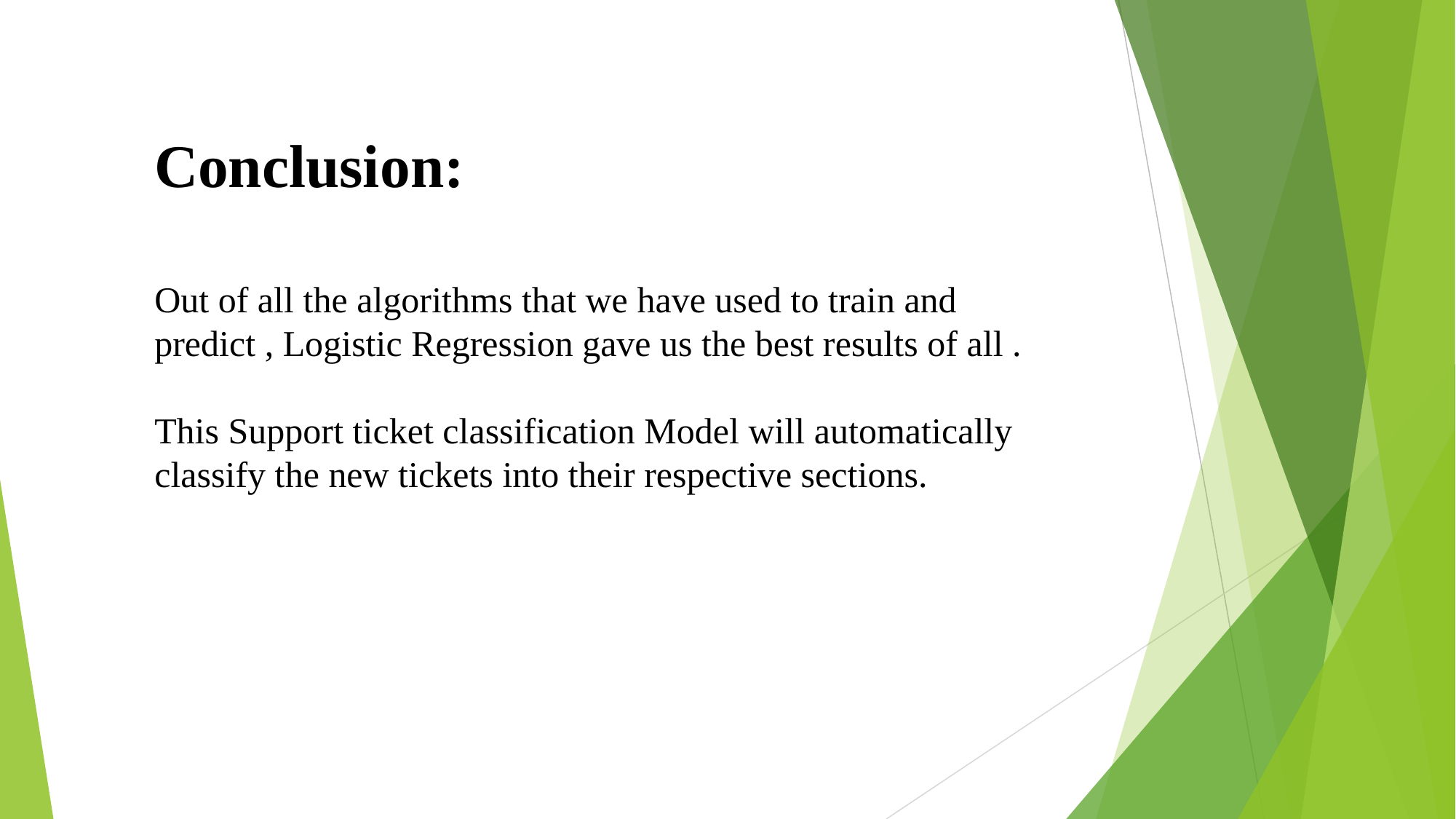

Conclusion:

Out of all the algorithms that we have used to train and predict , Logistic Regression gave us the best results of all .

This Support ticket classification Model will automatically classify the new tickets into their respective sections.